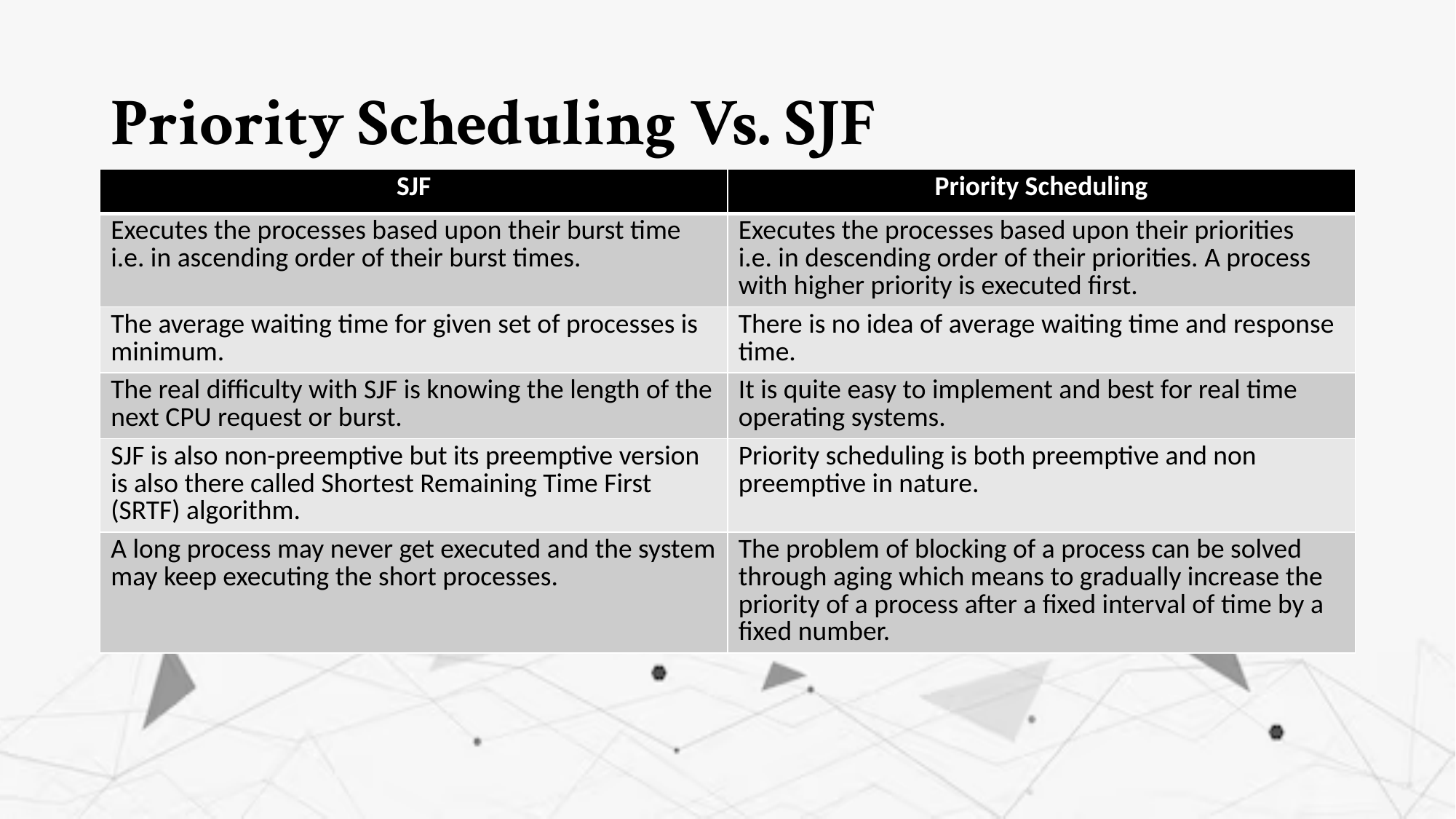

# Priority Scheduling Vs. SJF
| SJF | Priority Scheduling |
| --- | --- |
| Executes the processes based upon their burst time i.e. in ascending order of their burst times. | Executes the processes based upon their priorities i.e. in descending order of their priorities. A process with higher priority is executed first. |
| The average waiting time for given set of processes is minimum. | There is no idea of average waiting time and response time. |
| The real difficulty with SJF is knowing the length of the next CPU request or burst. | It is quite easy to implement and best for real time operating systems. |
| SJF is also non-preemptive but its preemptive version is also there called Shortest Remaining Time First (SRTF) algorithm. | Priority scheduling is both preemptive and non preemptive in nature. |
| A long process may never get executed and the system may keep executing the short processes. | The problem of blocking of a process can be solved through aging which means to gradually increase the priority of a process after a fixed interval of time by a fixed number. |